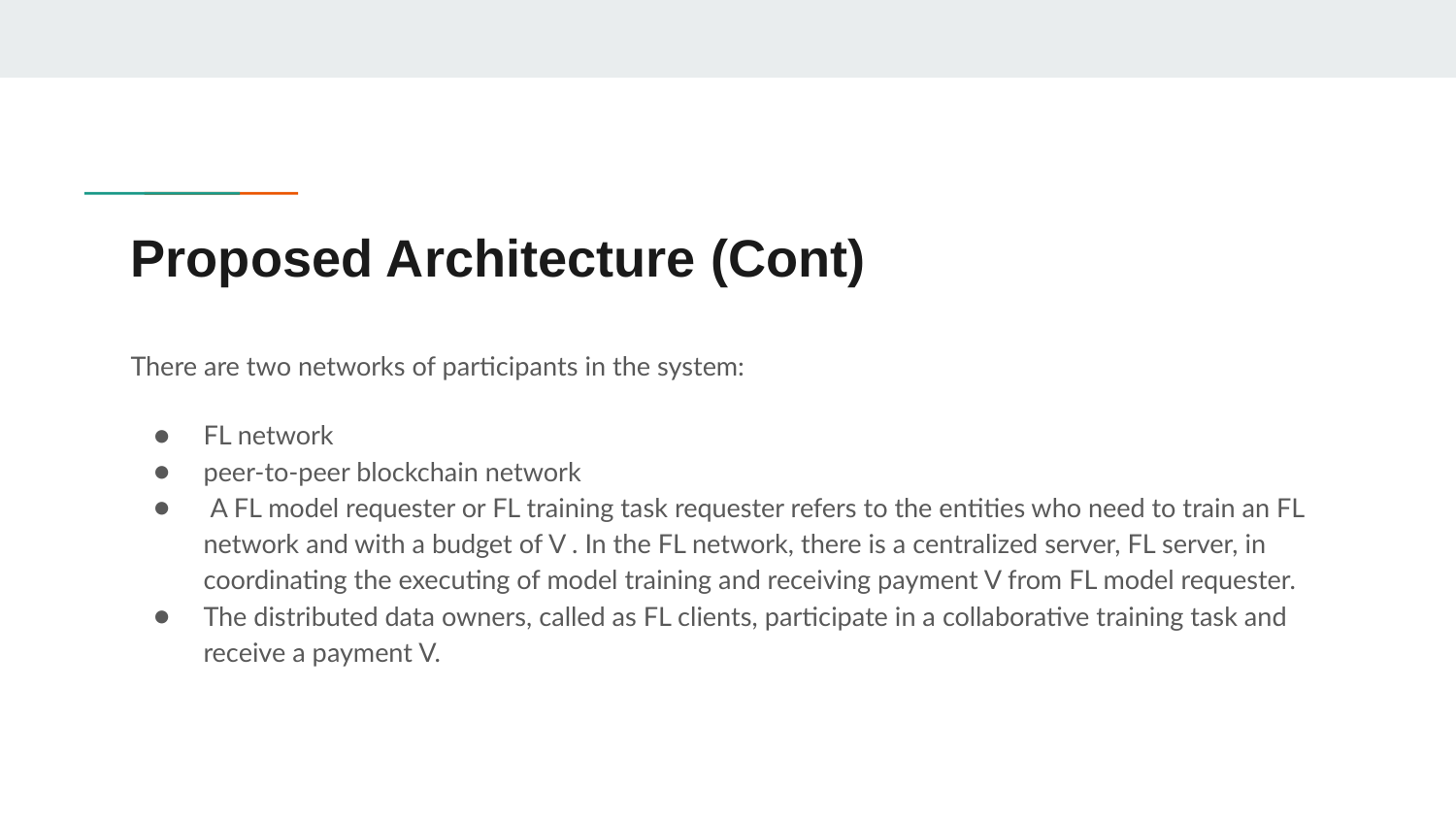

# Proposed Architecture (Cont)
There are two networks of participants in the system:
FL network
peer-to-peer blockchain network
 A FL model requester or FL training task requester refers to the entities who need to train an FL network and with a budget of V . In the FL network, there is a centralized server, FL server, in coordinating the executing of model training and receiving payment V from FL model requester.
The distributed data owners, called as FL clients, participate in a collaborative training task and receive a payment V.